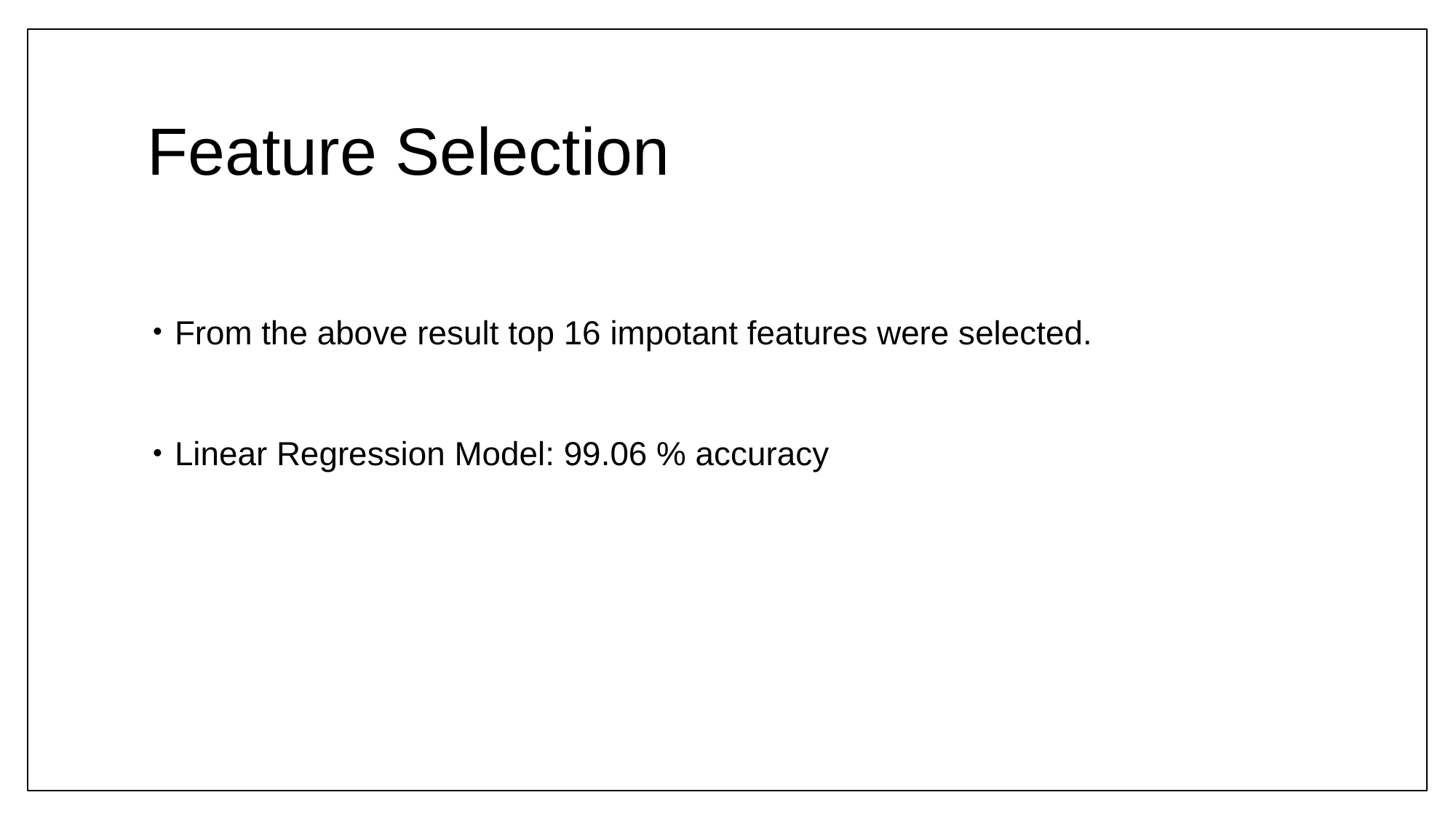

# Feature Selection
From the above result top 16 impotant features were selected.
Linear Regression Model: 99.06 % accuracy